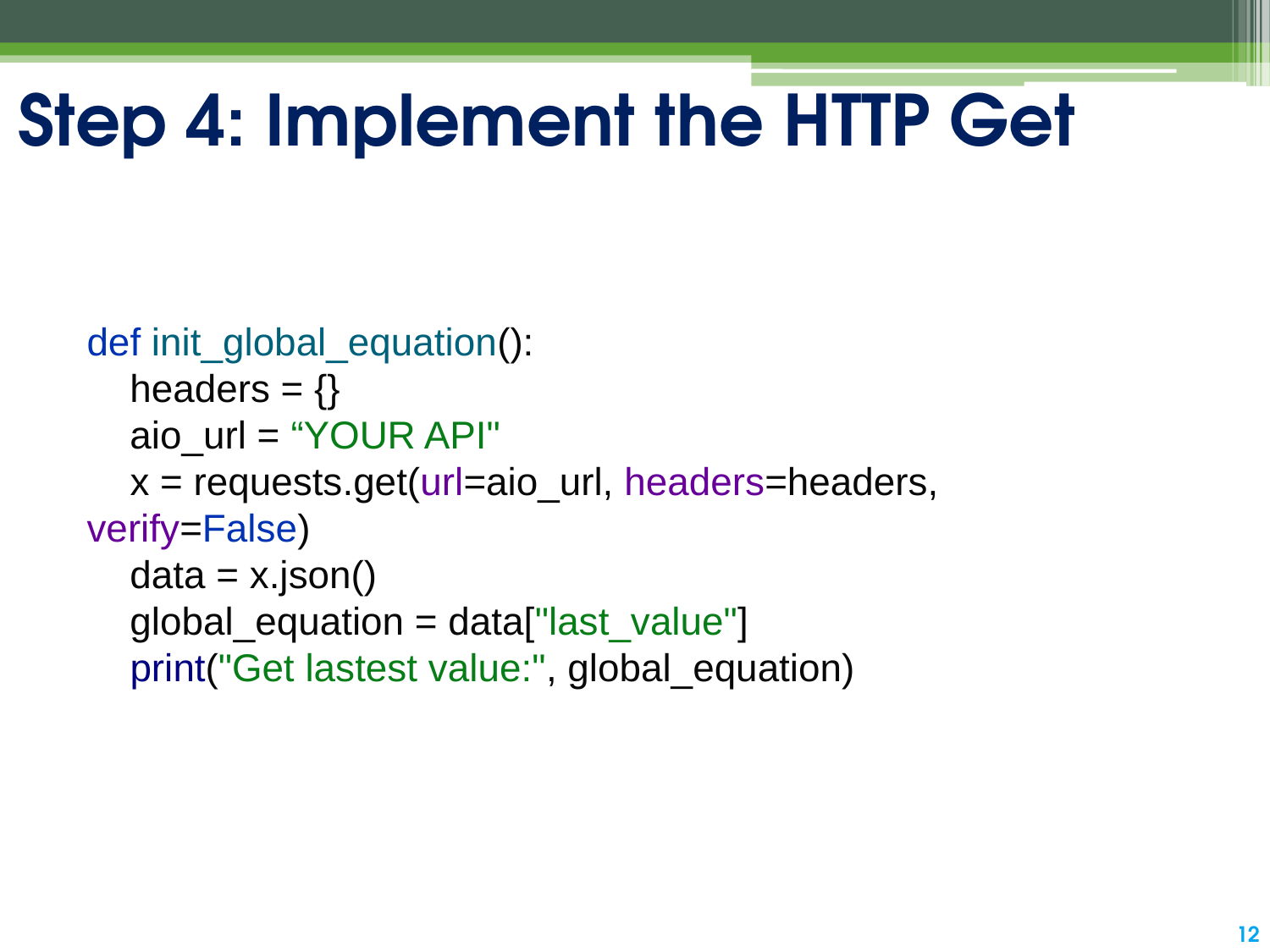

# Step 4: Implement the HTTP Get
def init_global_equation():
    headers = {}
    aio_url = “YOUR API"
    x = requests.get(url=aio_url, headers=headers, verify=False)
    data = x.json()
    global_equation = data["last_value"]
    print("Get lastest value:", global_equation)